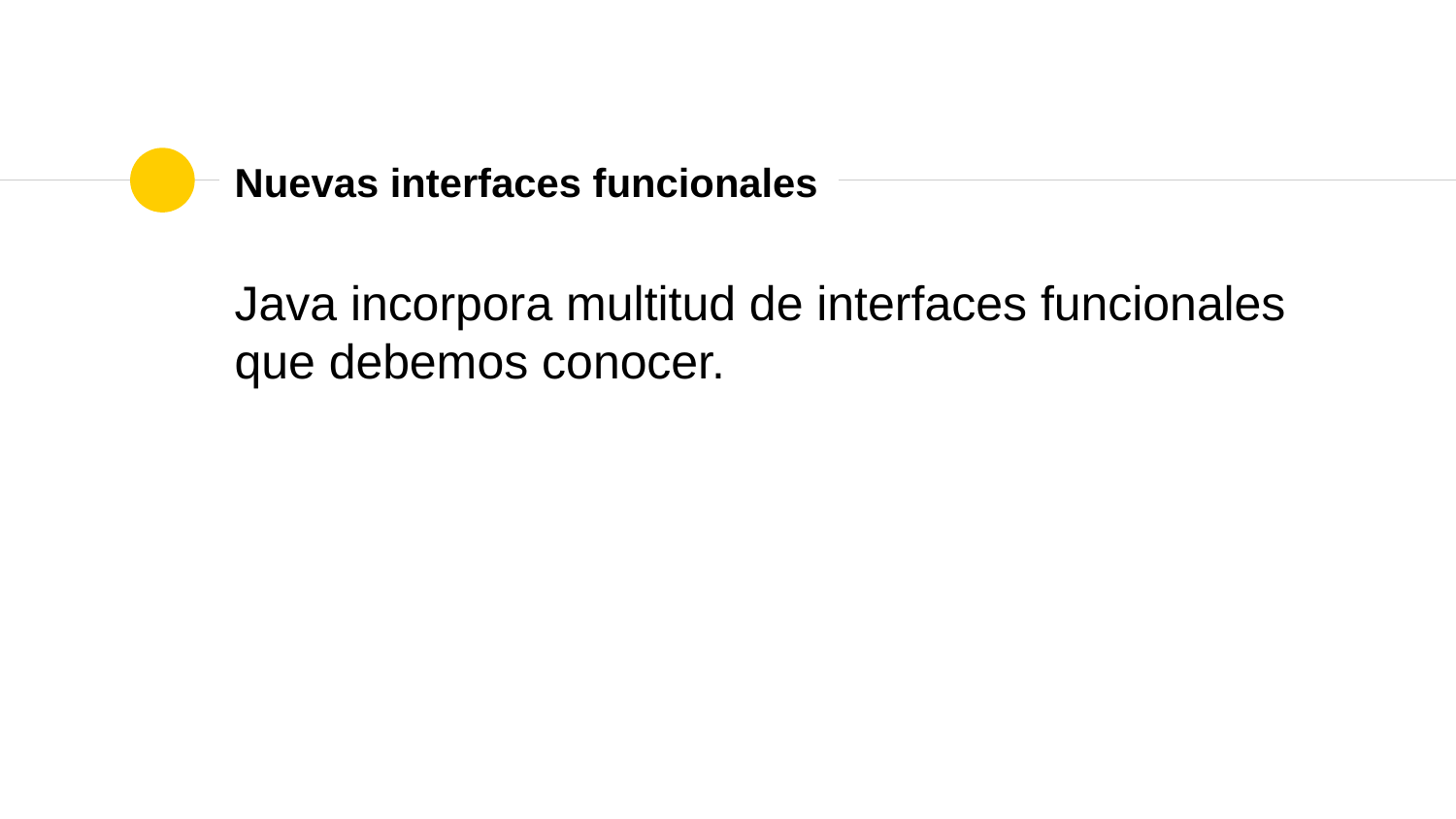

# Nuevas interfaces funcionales
Java incorpora multitud de interfaces funcionales que debemos conocer.